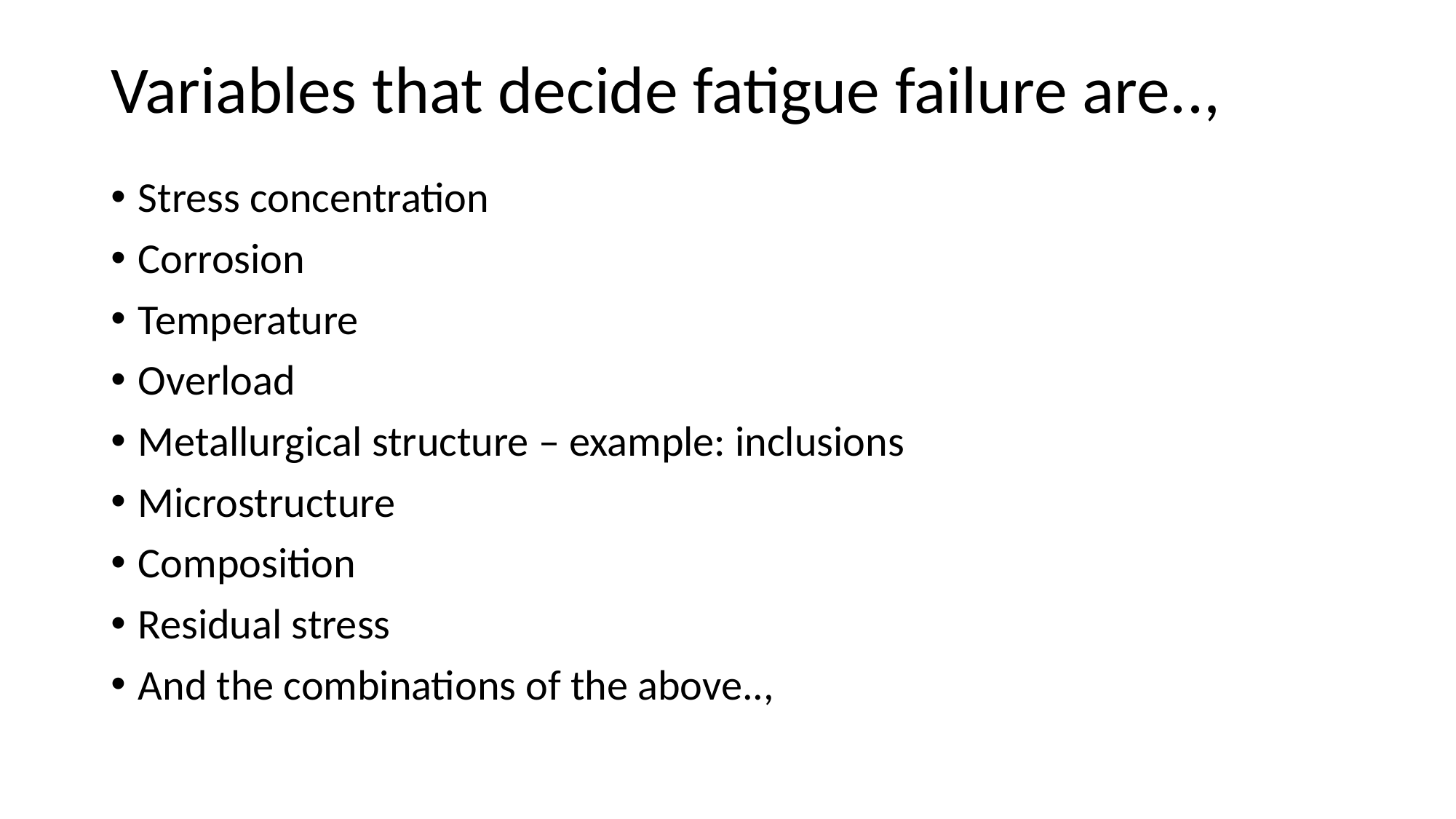

# Variables that decide fatigue failure are..,
Stress concentration
Corrosion
Temperature
Overload
Metallurgical structure – example: inclusions
Microstructure
Composition
Residual stress
And the combinations of the above..,